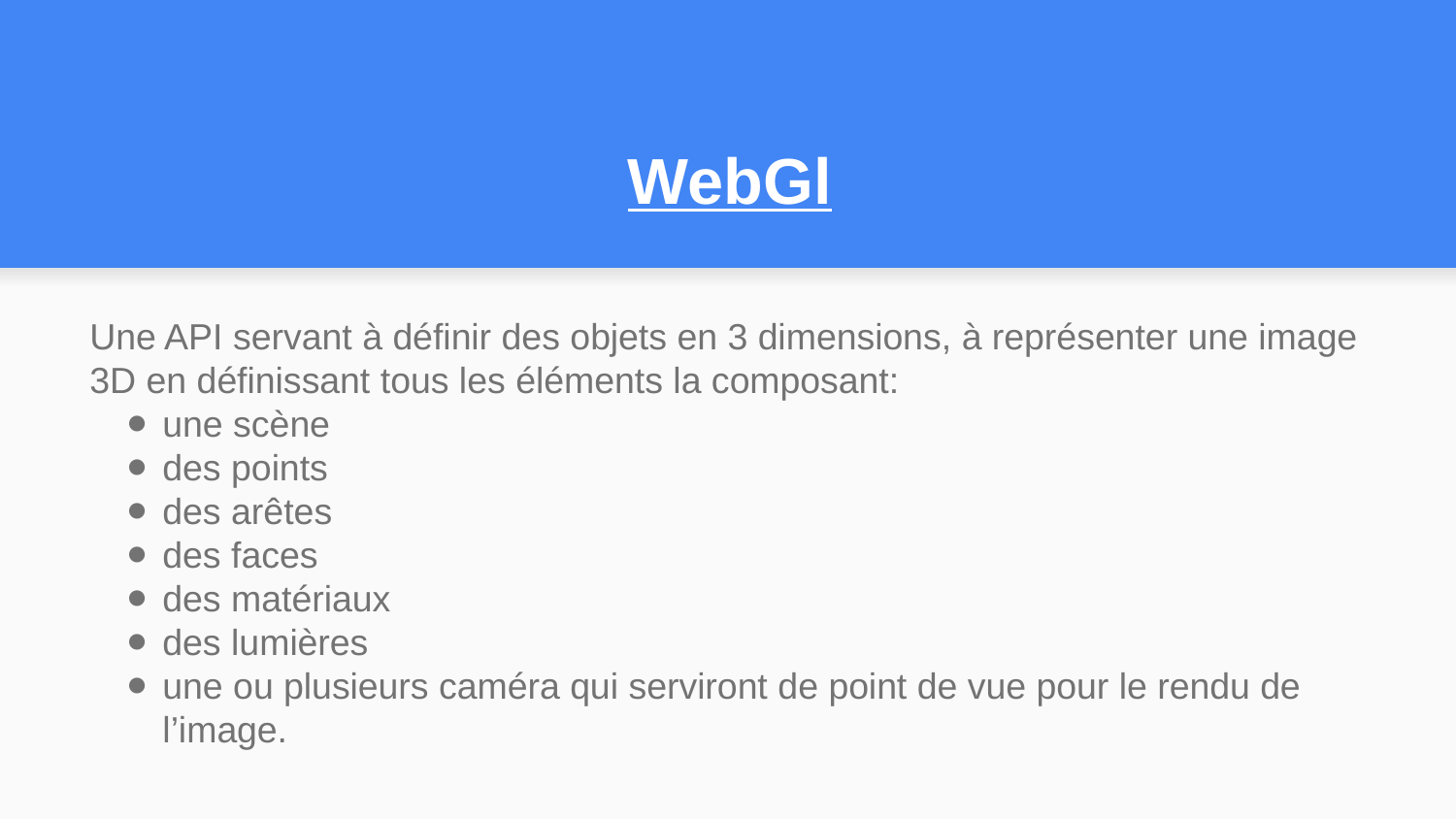

# WebGl
Une API servant à définir des objets en 3 dimensions, à représenter une image 3D en définissant tous les éléments la composant:
une scène
des points
des arêtes
des faces
des matériaux
des lumières
une ou plusieurs caméra qui serviront de point de vue pour le rendu de l’image.